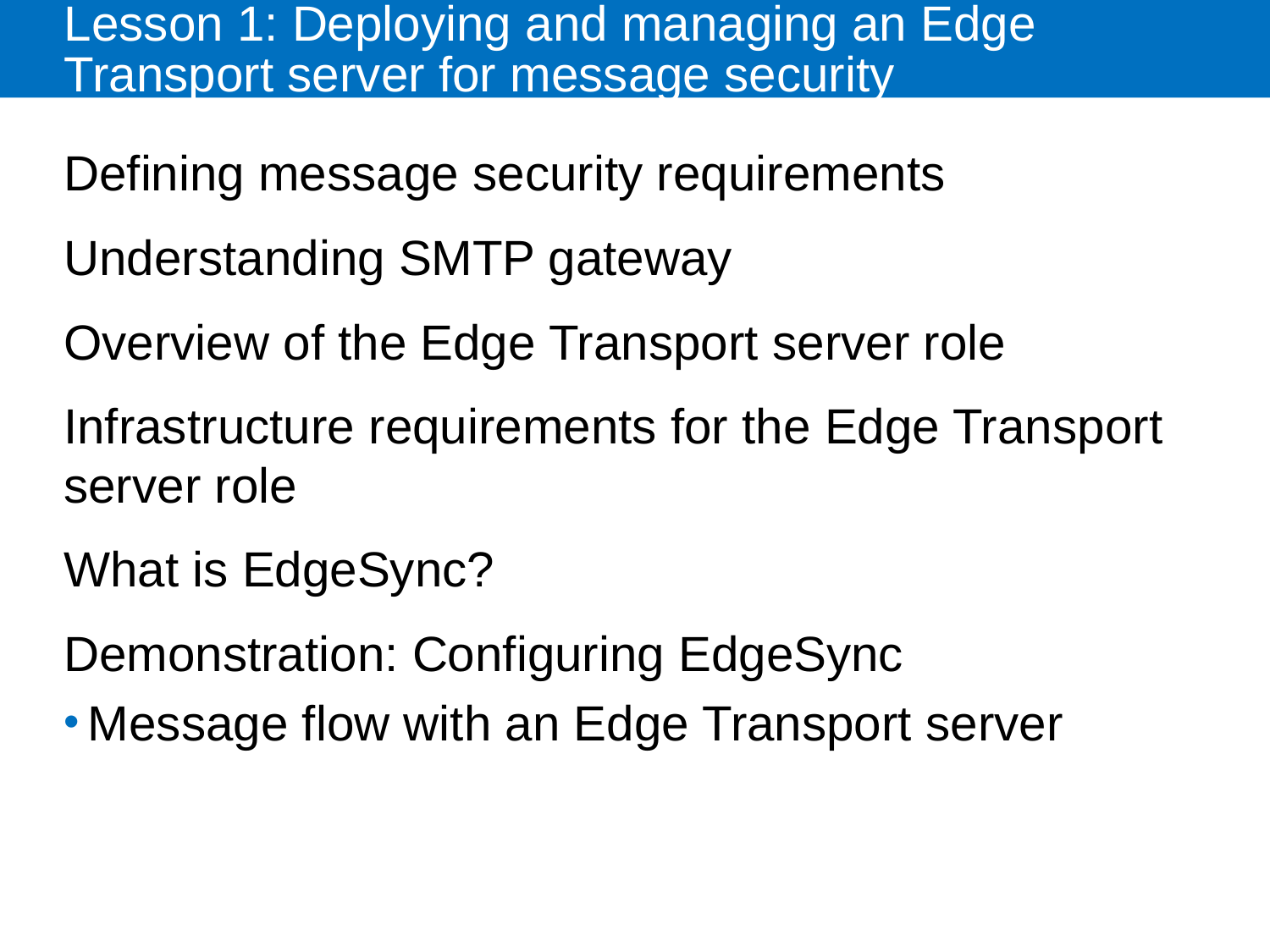

# Lesson 1: Deploying and managing an Edge Transport server for message security
Defining message security requirements
Understanding SMTP gateway
Overview of the Edge Transport server role
Infrastructure requirements for the Edge Transport server role
What is EdgeSync?
Demonstration: Configuring EdgeSync
Message flow with an Edge Transport server